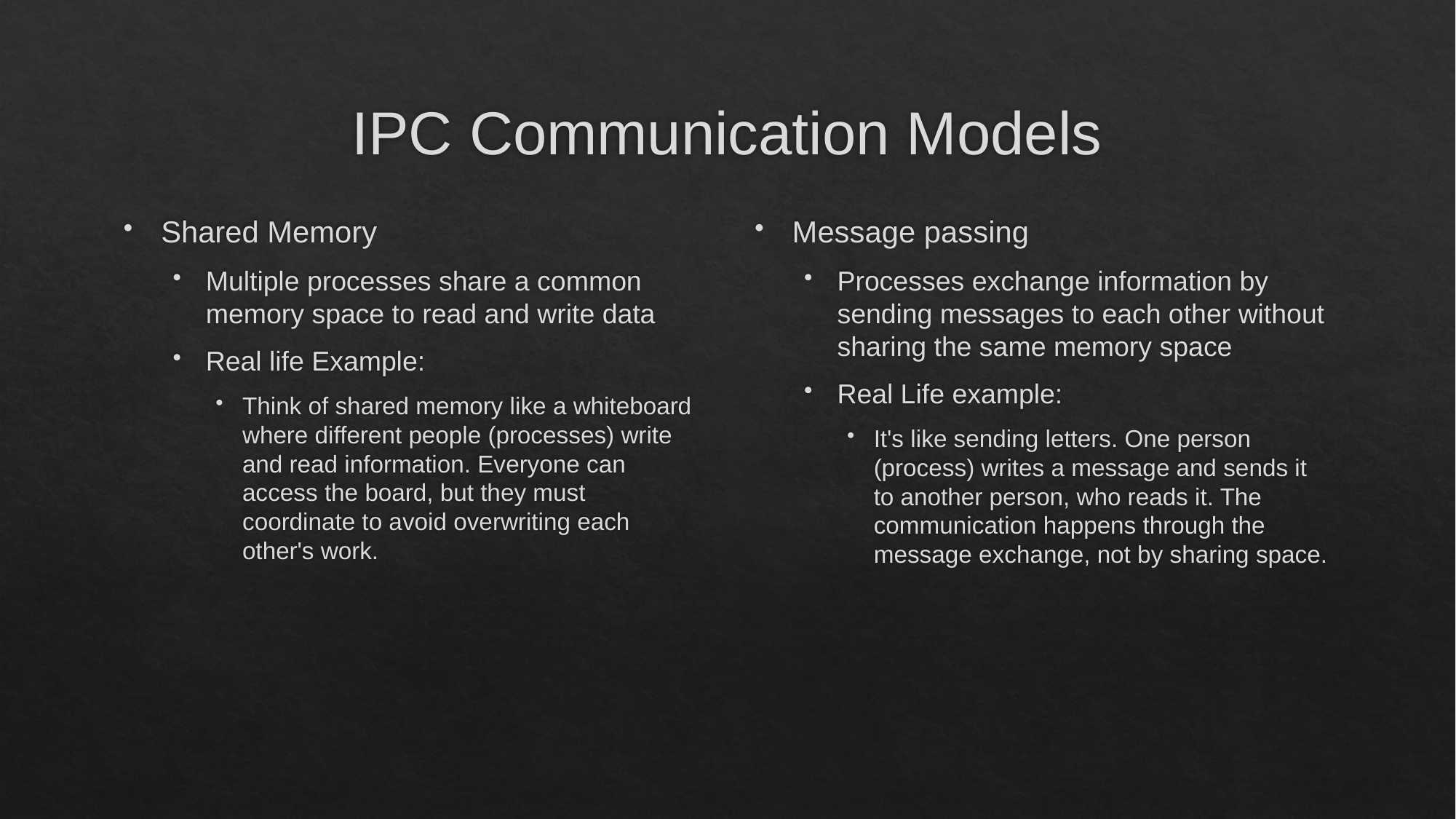

# IPC Communication Models
Shared Memory
Multiple processes share a common memory space to read and write data
Real life Example:
Think of shared memory like a whiteboard where different people (processes) write and read information. Everyone can access the board, but they must coordinate to avoid overwriting each other's work.
Message passing
Processes exchange information by sending messages to each other without sharing the same memory space
Real Life example:
It's like sending letters. One person (process) writes a message and sends it to another person, who reads it. The communication happens through the message exchange, not by sharing space.